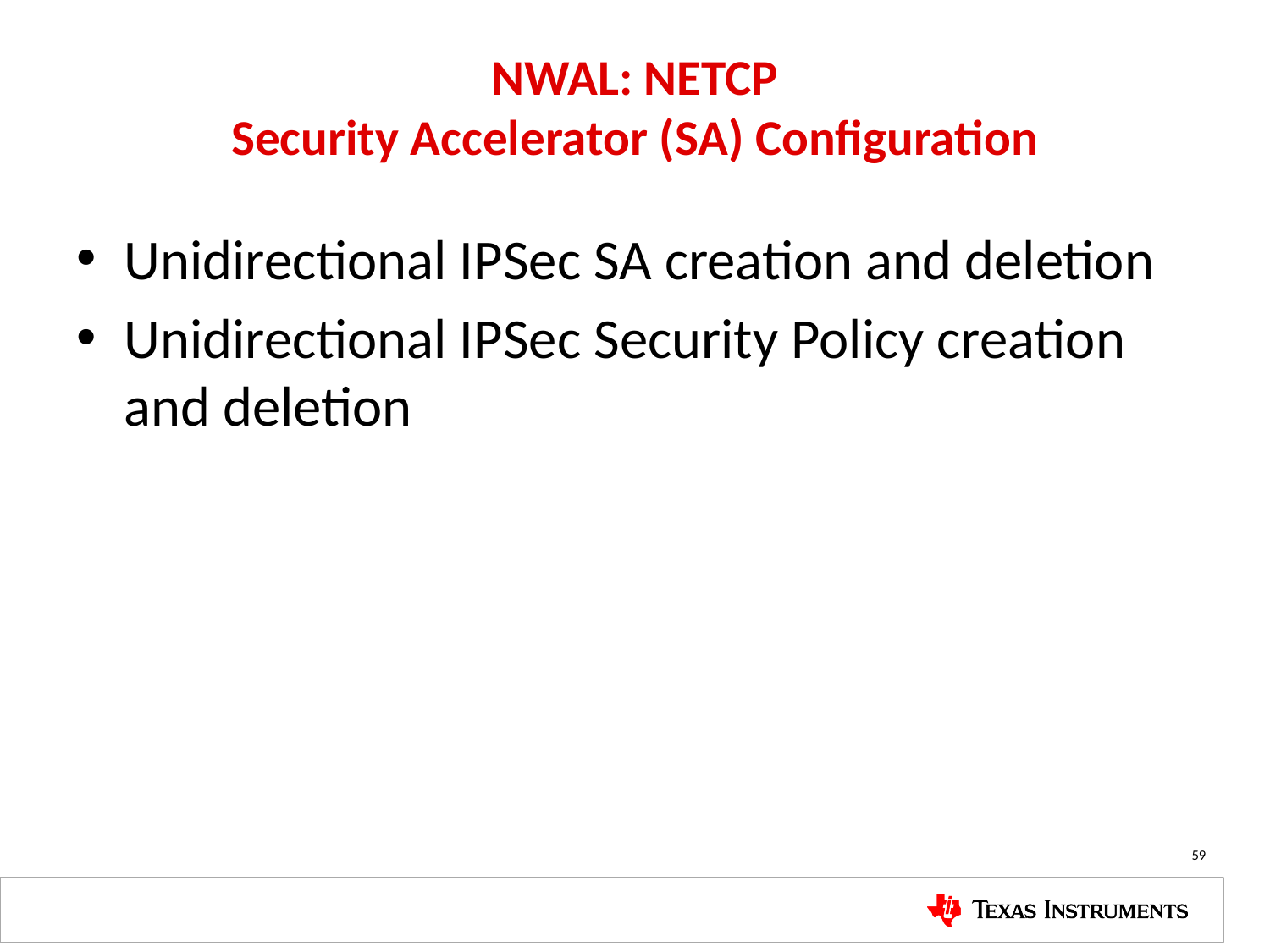

# NWAL: NETCP Security Accelerator (SA) Configuration

Unidirectional IPSec SA creation and deletion
Unidirectional IPSec Security Policy creation and deletion

59